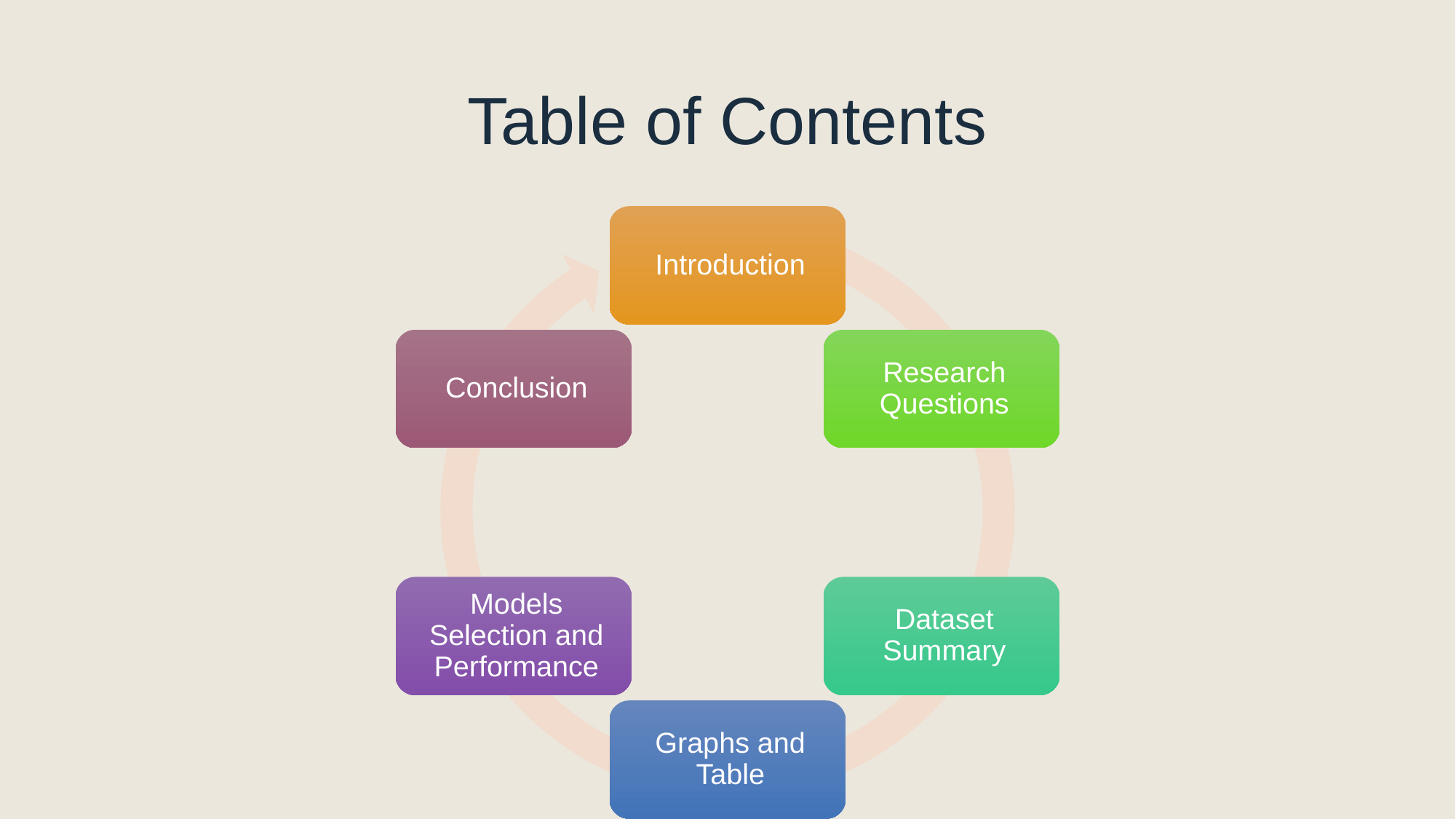

# Table of Contents
Introduction
Research Questions
Dataset Summary
Graphs and Table
Models Selection and Performance
Conclusion